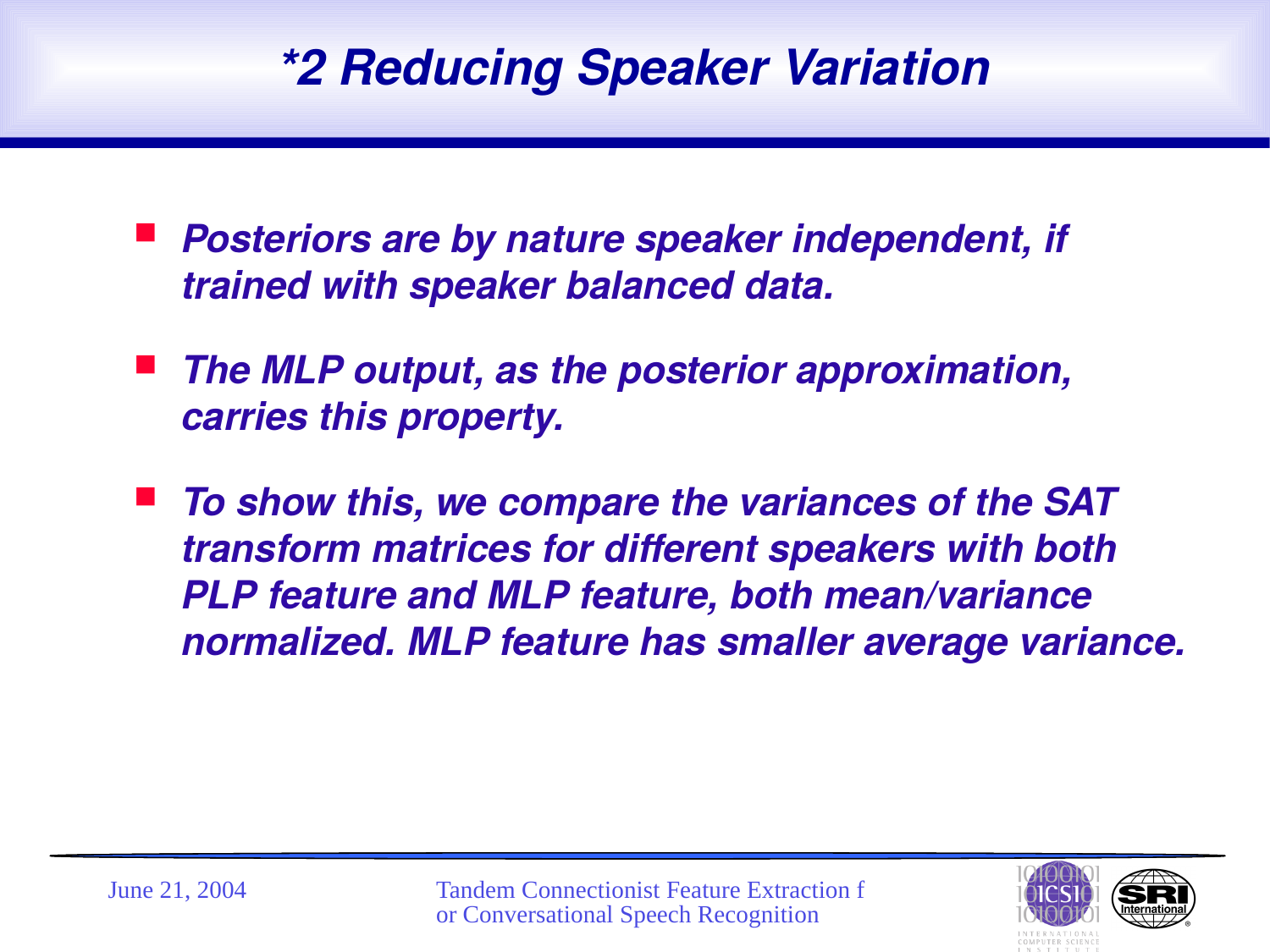

# *2 Reducing Speaker Variation
Posteriors are by nature speaker independent, if trained with speaker balanced data.
The MLP output, as the posterior approximation, carries this property.
To show this, we compare the variances of the SAT transform matrices for different speakers with both PLP feature and MLP feature, both mean/variance normalized. MLP feature has smaller average variance.
June 21, 2004
Tandem Connectionist Feature Extraction for Conversational Speech Recognition